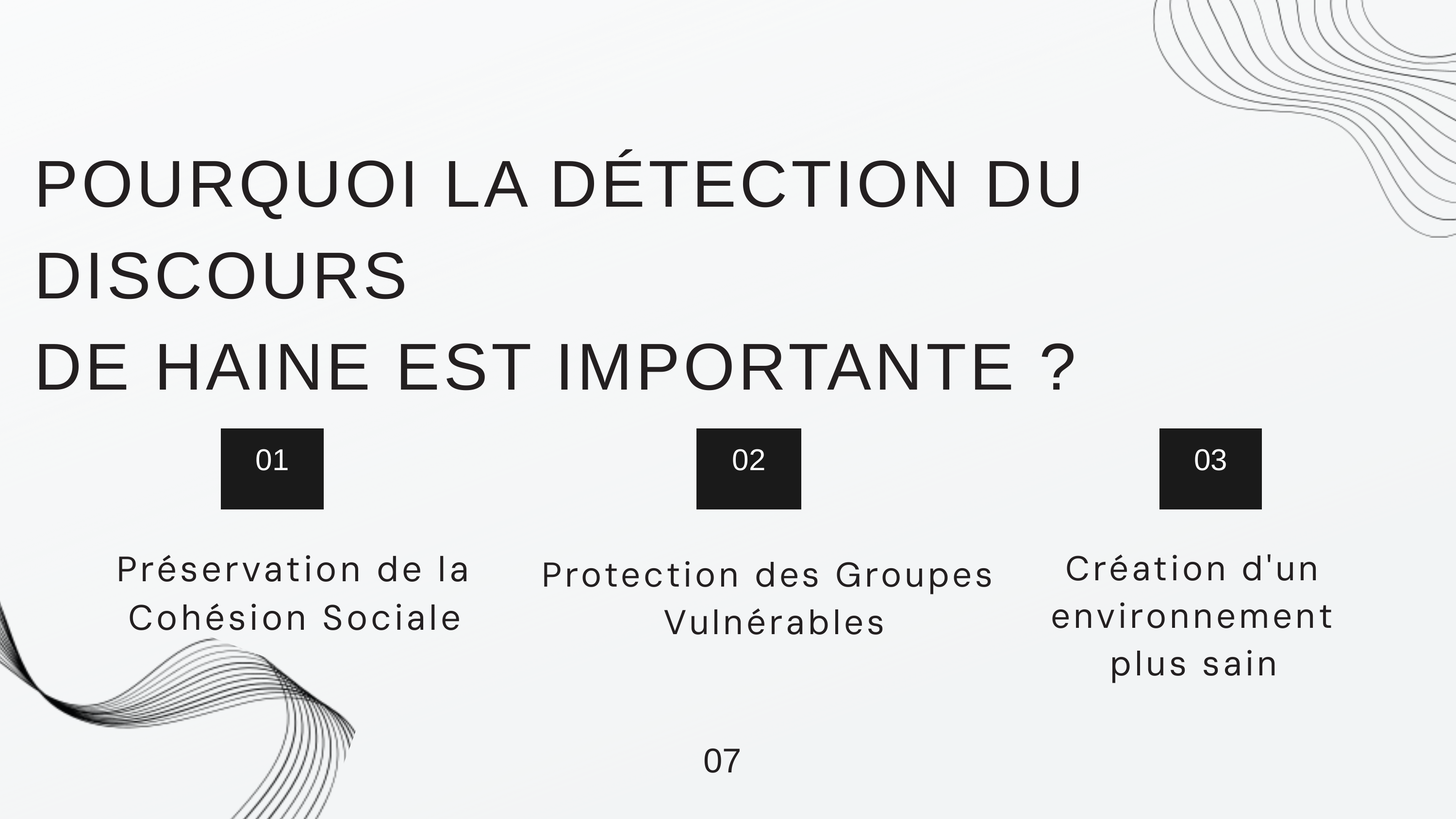

POURQUOI LA DÉTECTION DU DISCOURS
DE HAINE EST IMPORTANTE ?

01

02

03
Préservation de la Cohésion Sociale
Création d'un environnement plus sain
Protection des Groupes
 Vulnérables

07